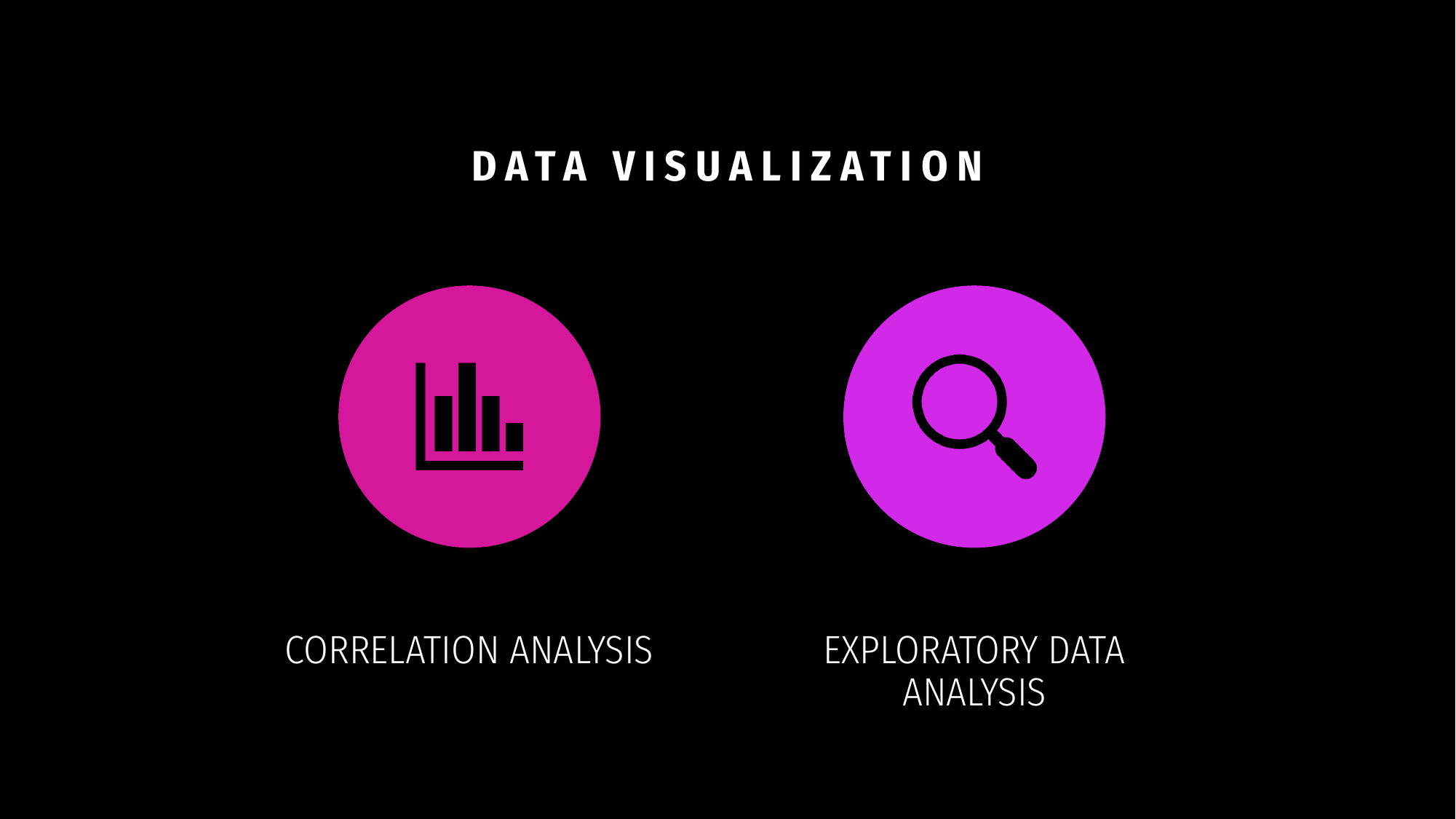

# Data visualization
CORRELATION ANALYSIS
EXPLORATORY DATA ANALYSIS